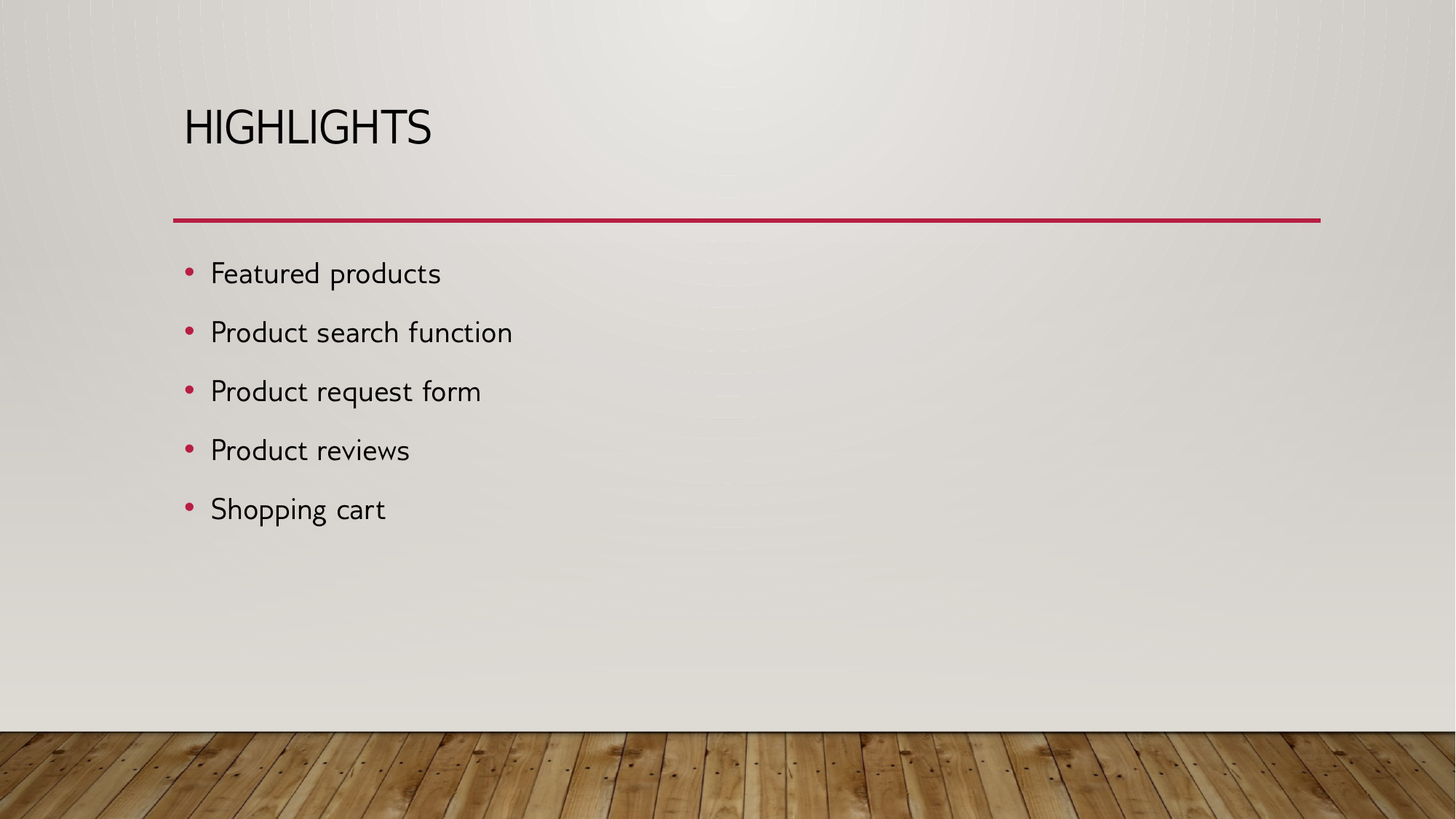

# Highlights
Featured products
Product search function
Product request form
Product reviews
Shopping cart